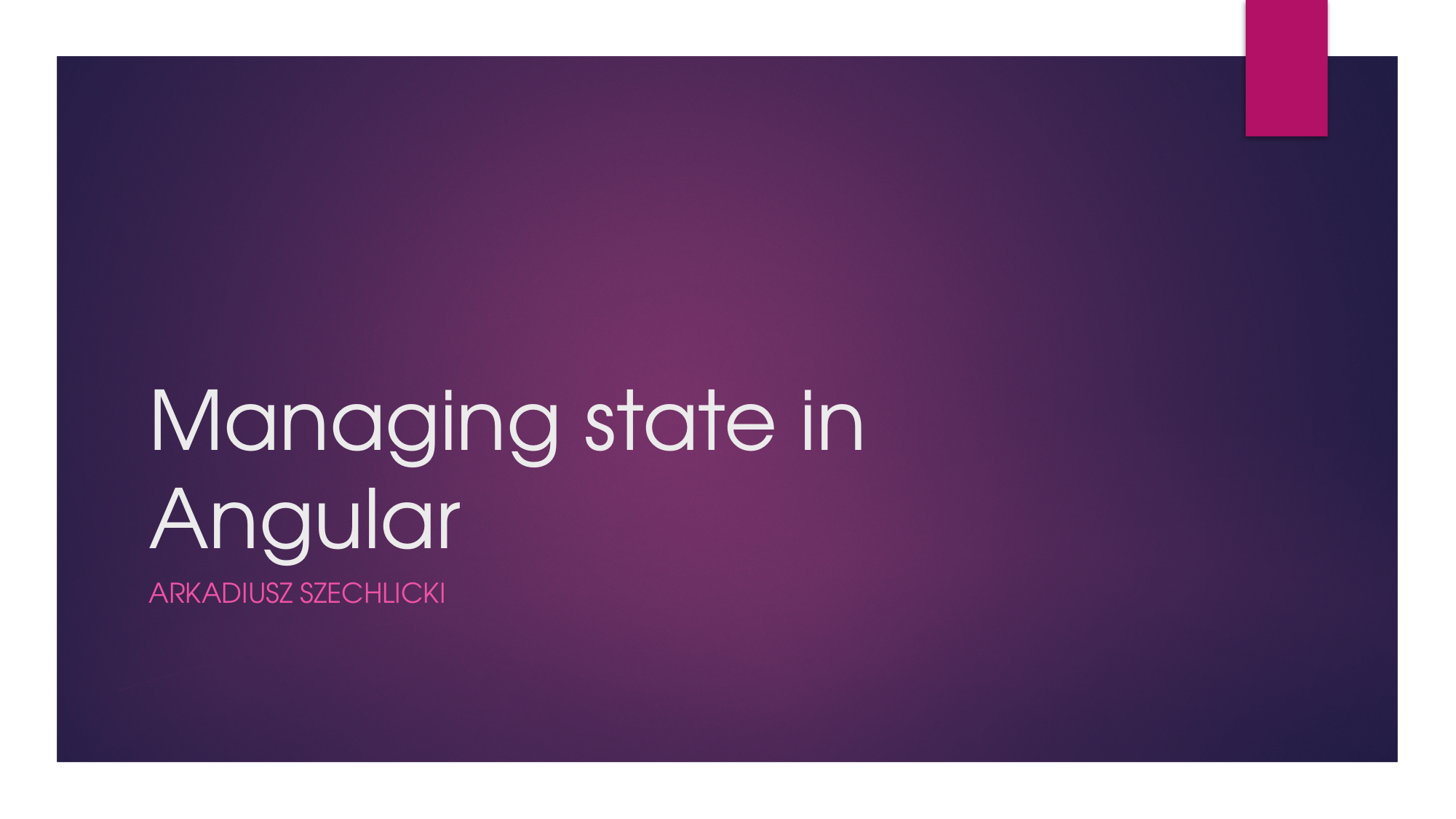

# Managing state in Angular
Arkadiusz Szechlicki